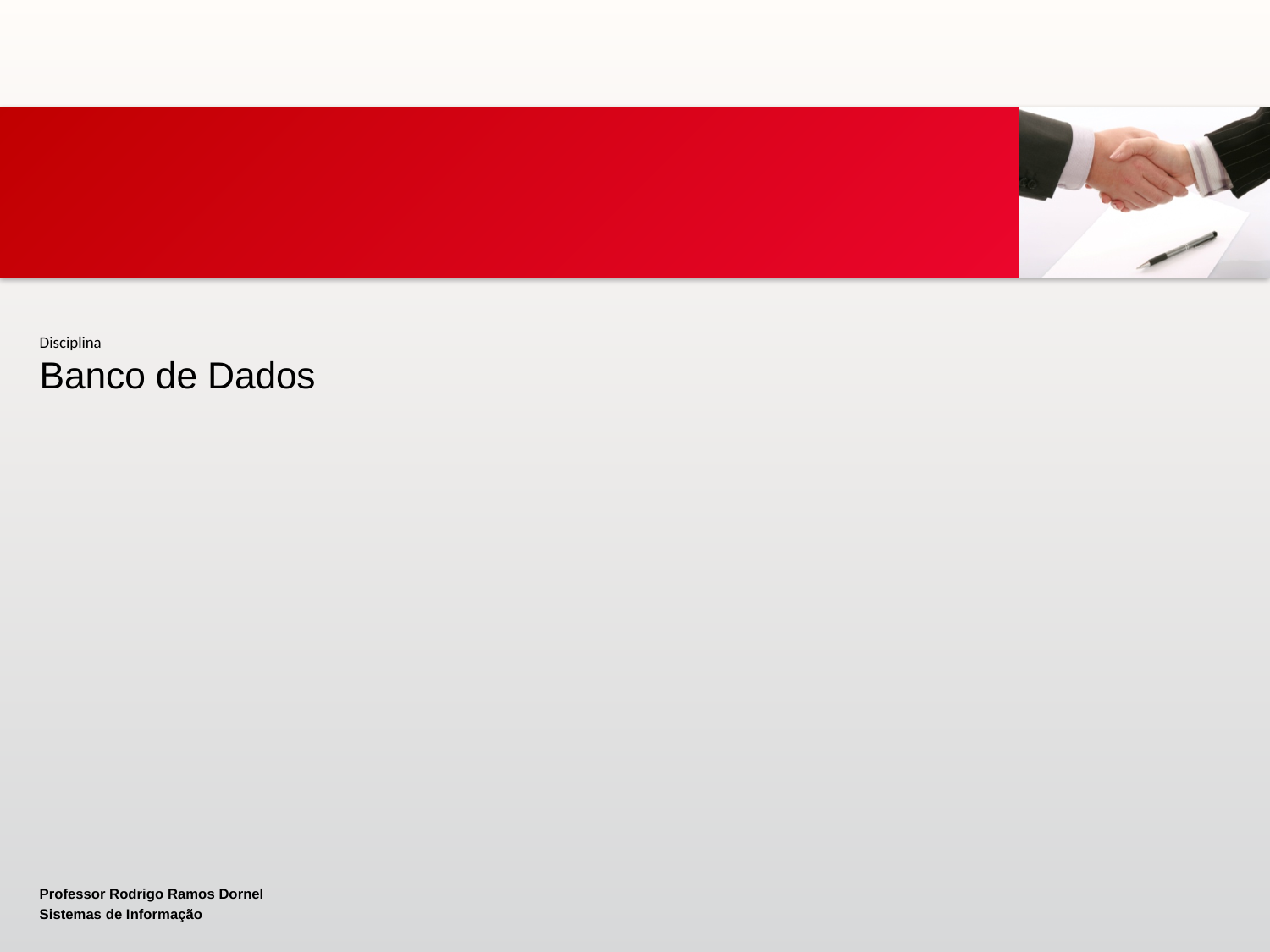

# Disciplina Banco de Dados
Professor Rodrigo Ramos Dornel
Sistemas de Informação